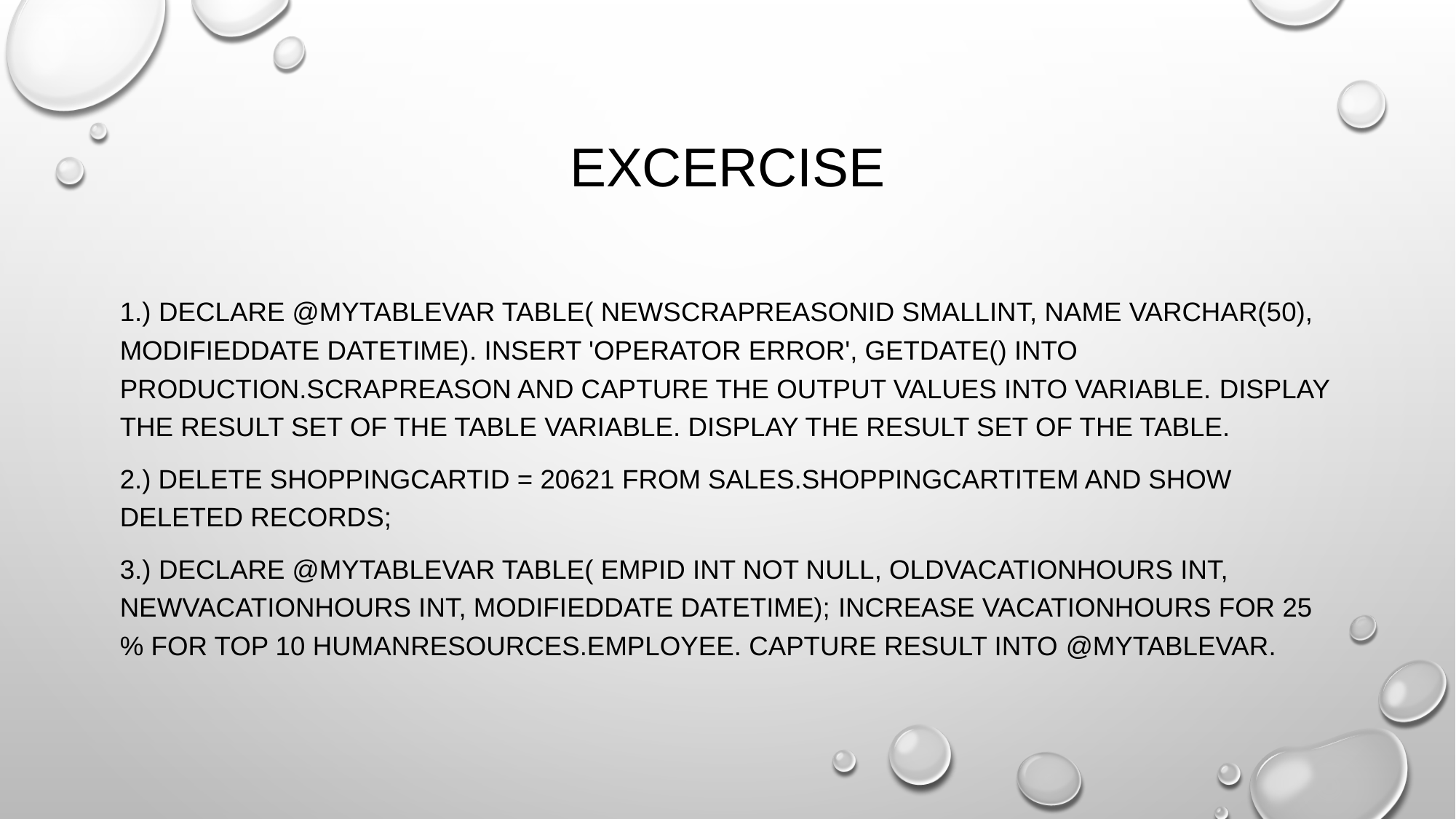

# Excercise
1.) DECLARE @MyTableVar table( NewScrapReasonID smallint, Name varchar(50), ModifiedDate datetime). Insert 'Operator error', GETDATE() into Production.ScrapReason and capture the output values into variable. Display the result set of the table variable. Display the result set of the table.
2.) DELETE ShoppingCartID = 20621 FROM Sales.ShoppingCartItem and show deleted records;
3.) DECLARE @MyTableVar table( EmpID int NOT NULL, OldVacationHours int, NewVacationHours int, ModifiedDate datetime); Increase VacationHours for 25 % for top 10 HumanResources.Employee. Capture result into @MyTableVar.